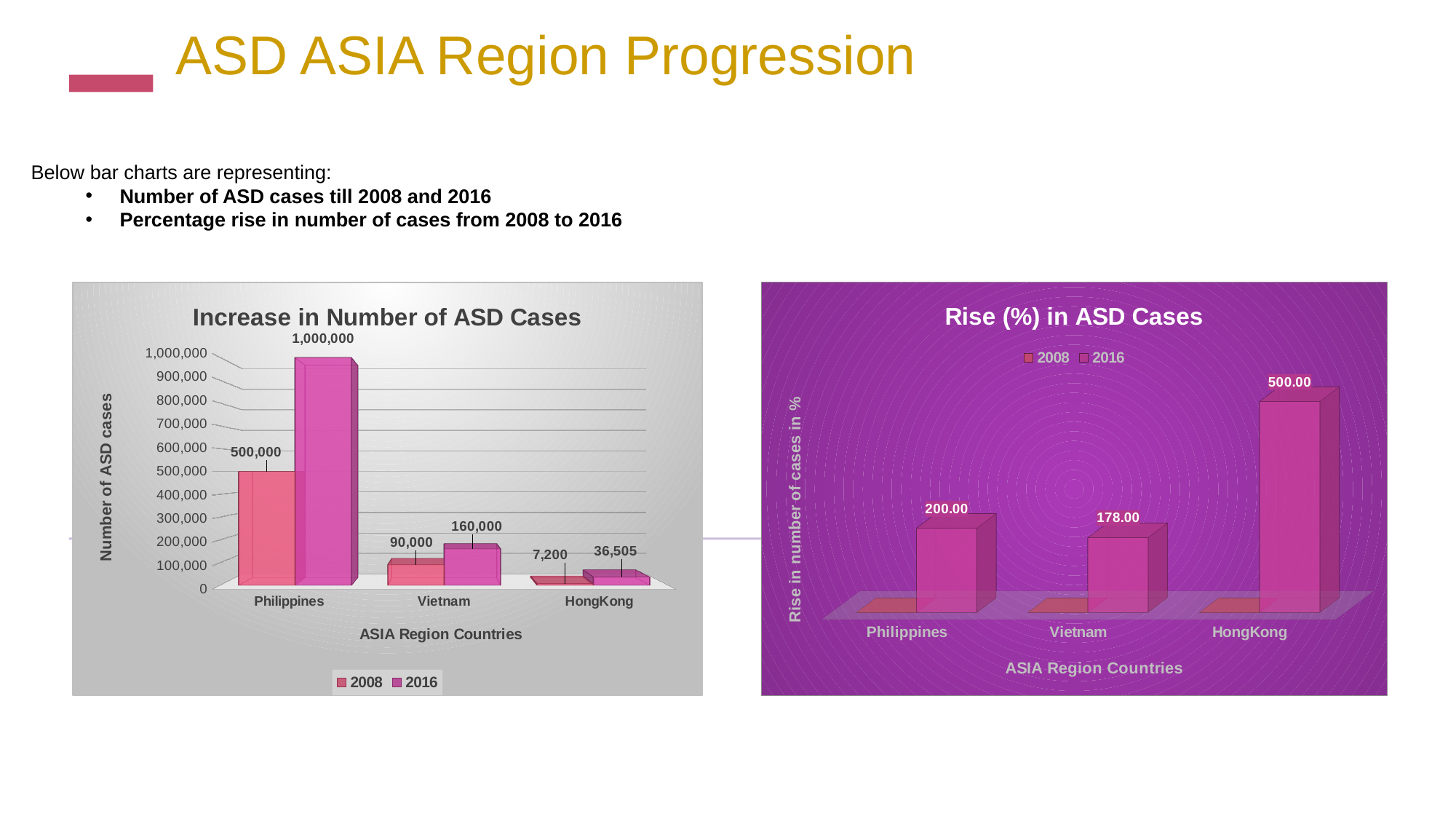

# ASD ASIA Region Progression
Below bar charts are representing:
Number of ASD cases till 2008 and 2016
Percentage rise in number of cases from 2008 to 2016

[unsupported chart]

[unsupported chart]